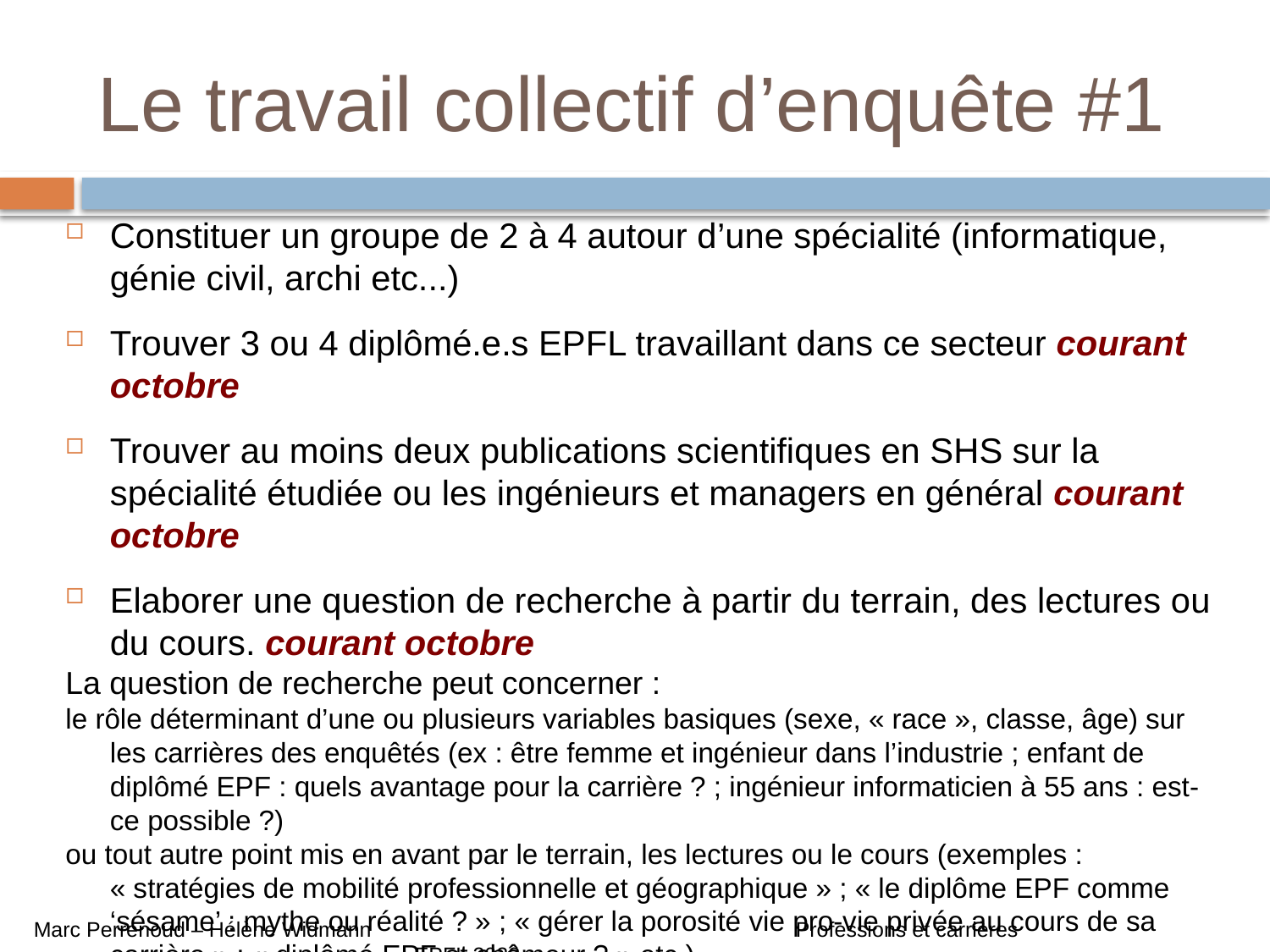

# Le travail collectif d’enquête #1
Constituer un groupe de 2 à 4 autour d’une spécialité (informatique, génie civil, archi etc...)
Trouver 3 ou 4 diplômé.e.s EPFL travaillant dans ce secteur courant octobre
Trouver au moins deux publications scientifiques en SHS sur la spécialité étudiée ou les ingénieurs et managers en général courant octobre
Elaborer une question de recherche à partir du terrain, des lectures ou du cours. courant octobre
La question de recherche peut concerner :
le rôle déterminant d’une ou plusieurs variables basiques (sexe, « race », classe, âge) sur les carrières des enquêtés (ex : être femme et ingénieur dans l’industrie ; enfant de diplômé EPF : quels avantage pour la carrière ? ; ingénieur informaticien à 55 ans : est-ce possible ?)
ou tout autre point mis en avant par le terrain, les lectures ou le cours (exemples : « stratégies de mobilité professionnelle et géographique » ; « le diplôme EPF comme ‘sésame’ : mythe ou réalité ? » ; « gérer la porosité vie pro-vie privée au cours de sa carrière » ; « diplômé EPF et chômeur ? » etc.)
Elle est élaborée en accord avec l’enseignant.
Marc Perrenoud – Hélène Widmann				Professions et carrières 					EPFL 2023